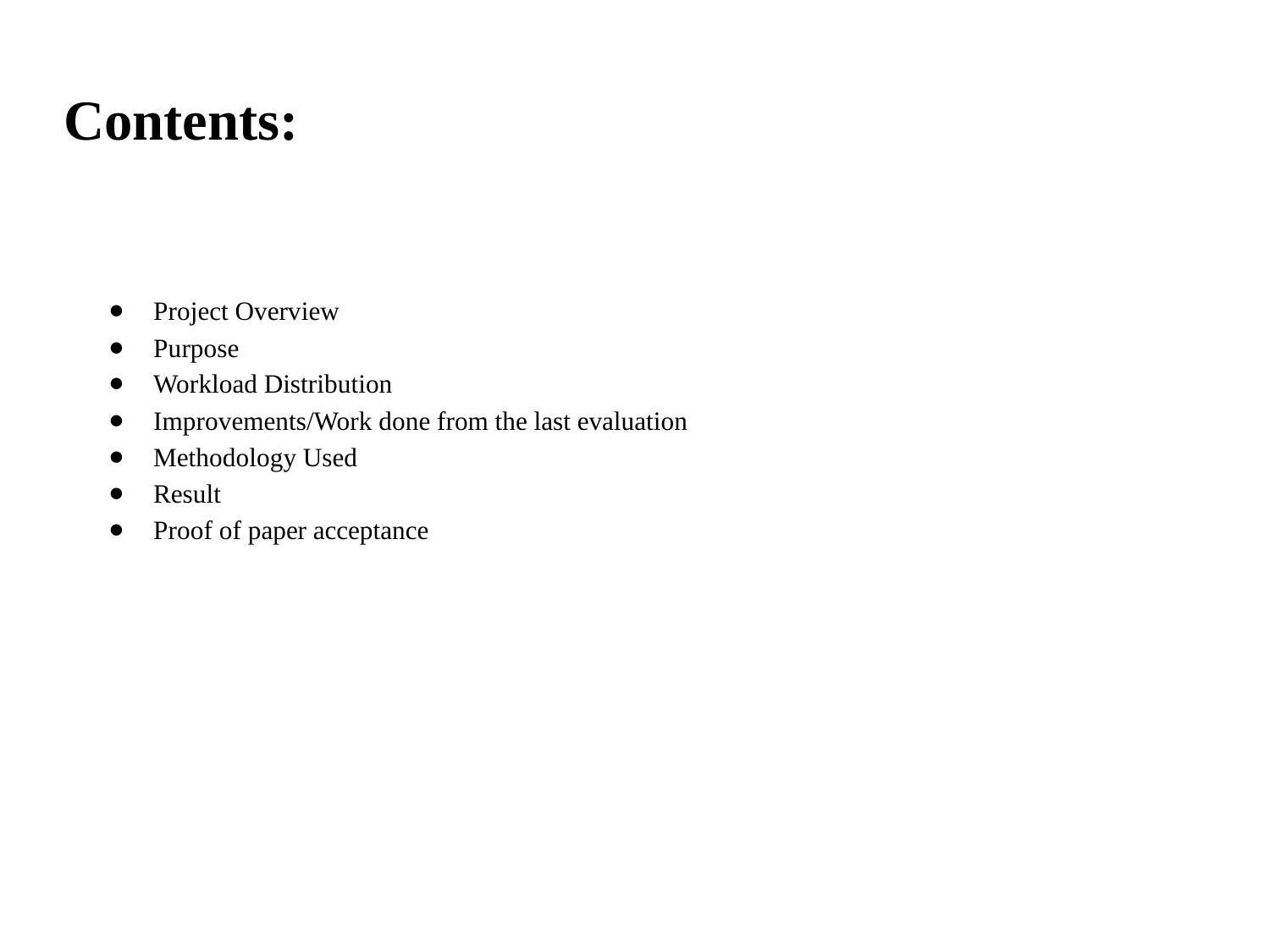

# Contents:
Project Overview
Purpose
Workload Distribution
Improvements/Work done from the last evaluation
Methodology Used
Result
Proof of paper acceptance